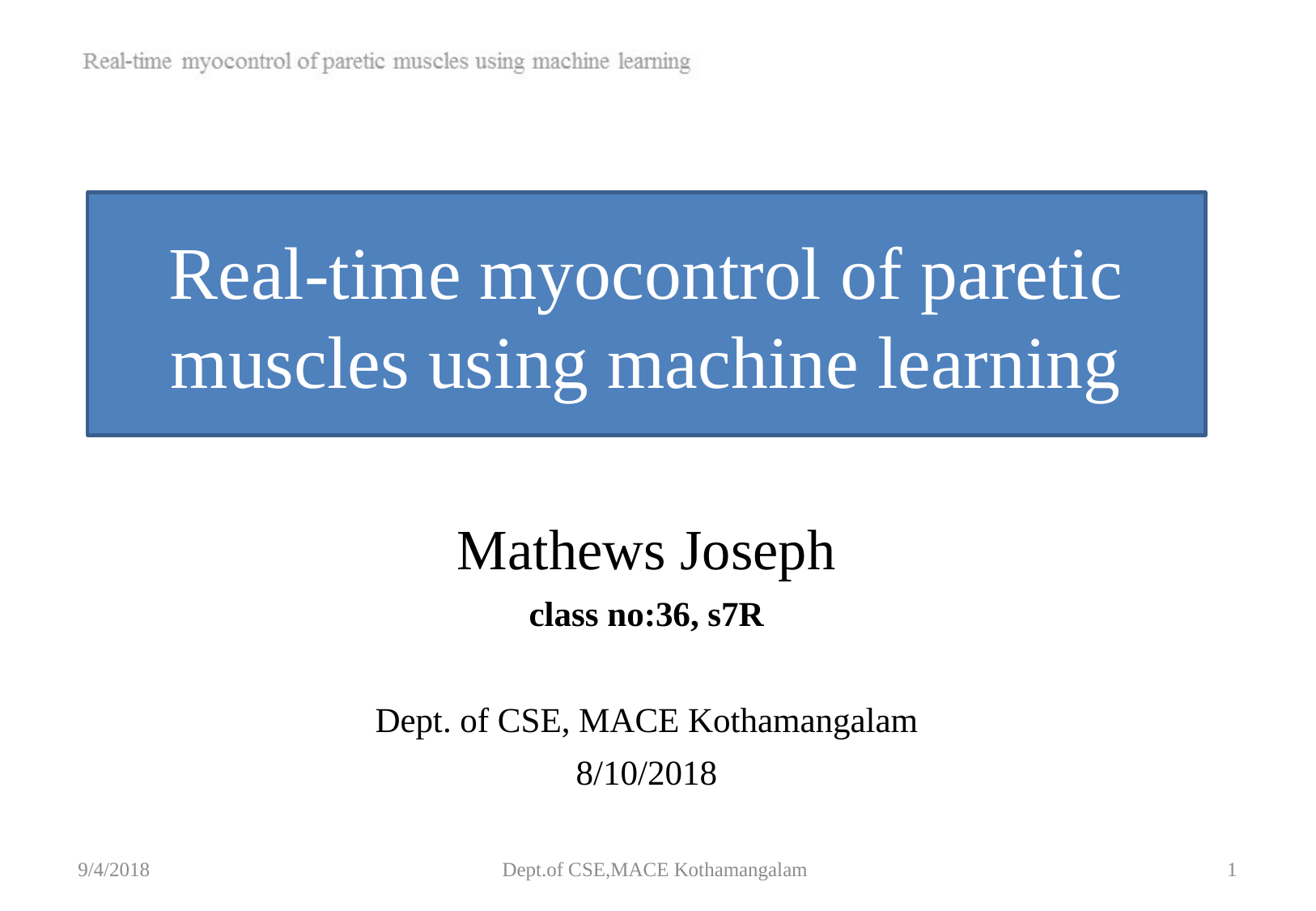

# Real-time myocontrol of paretic muscles using machine learning
                                                                      Mathews Joseph
class no:36, s7R

Dept. of CSE, MACE Kothamangalam
8/10/2018
9/4/2018
Dept.of CSE,MACE Kothamangalam
1